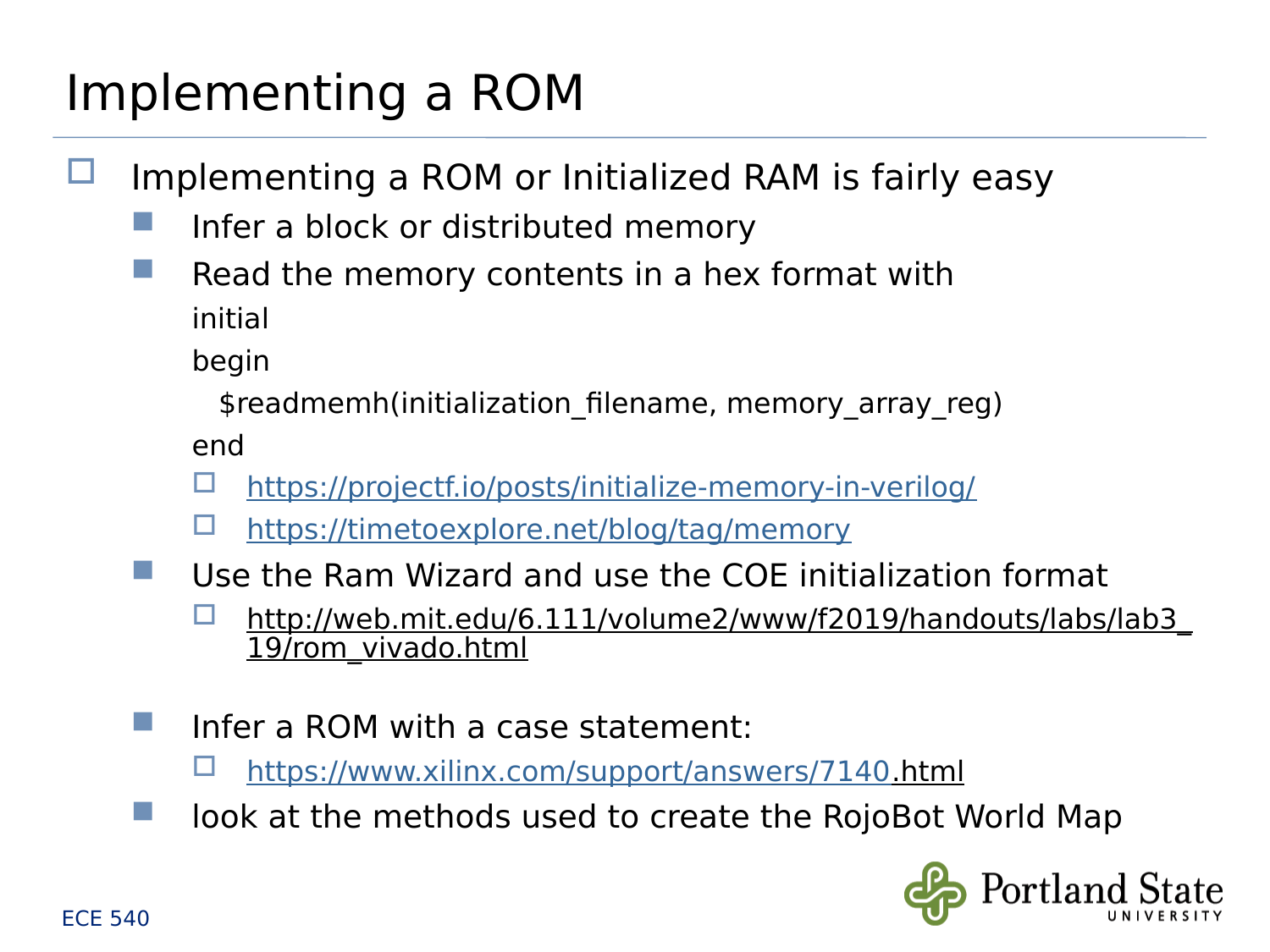

# Implementing a ROM
Implementing a ROM or Initialized RAM is fairly easy
Infer a block or distributed memory
Read the memory contents in a hex format with
initial
begin
   $readmemh(initialization_filename, memory_array_reg)
end
https://projectf.io/posts/initialize-memory-in-verilog/
https://timetoexplore.net/blog/tag/memory
Use the Ram Wizard and use the COE initialization format
http://web.mit.edu/6.111/volume2/www/f2019/handouts/labs/lab3_19/rom_vivado.html
Infer a ROM with a case statement:
https://www.xilinx.com/support/answers/7140.html
look at the methods used to create the RojoBot World Map